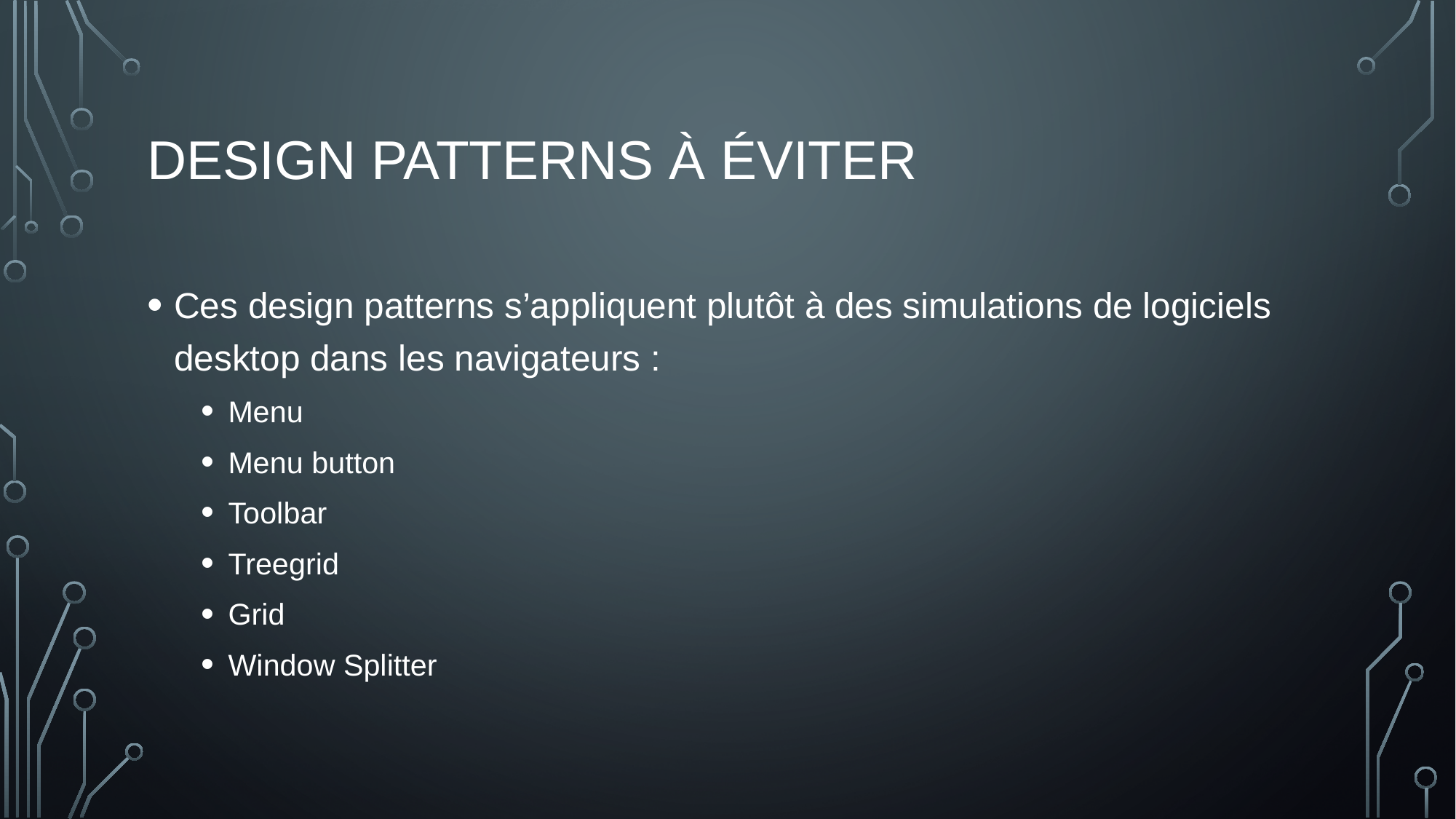

# DESIGN PATTERNS à éviter
Ces design patterns s’appliquent plutôt à des simulations de logiciels desktop dans les navigateurs :
Menu
Menu button
Toolbar
Treegrid
Grid
Window Splitter